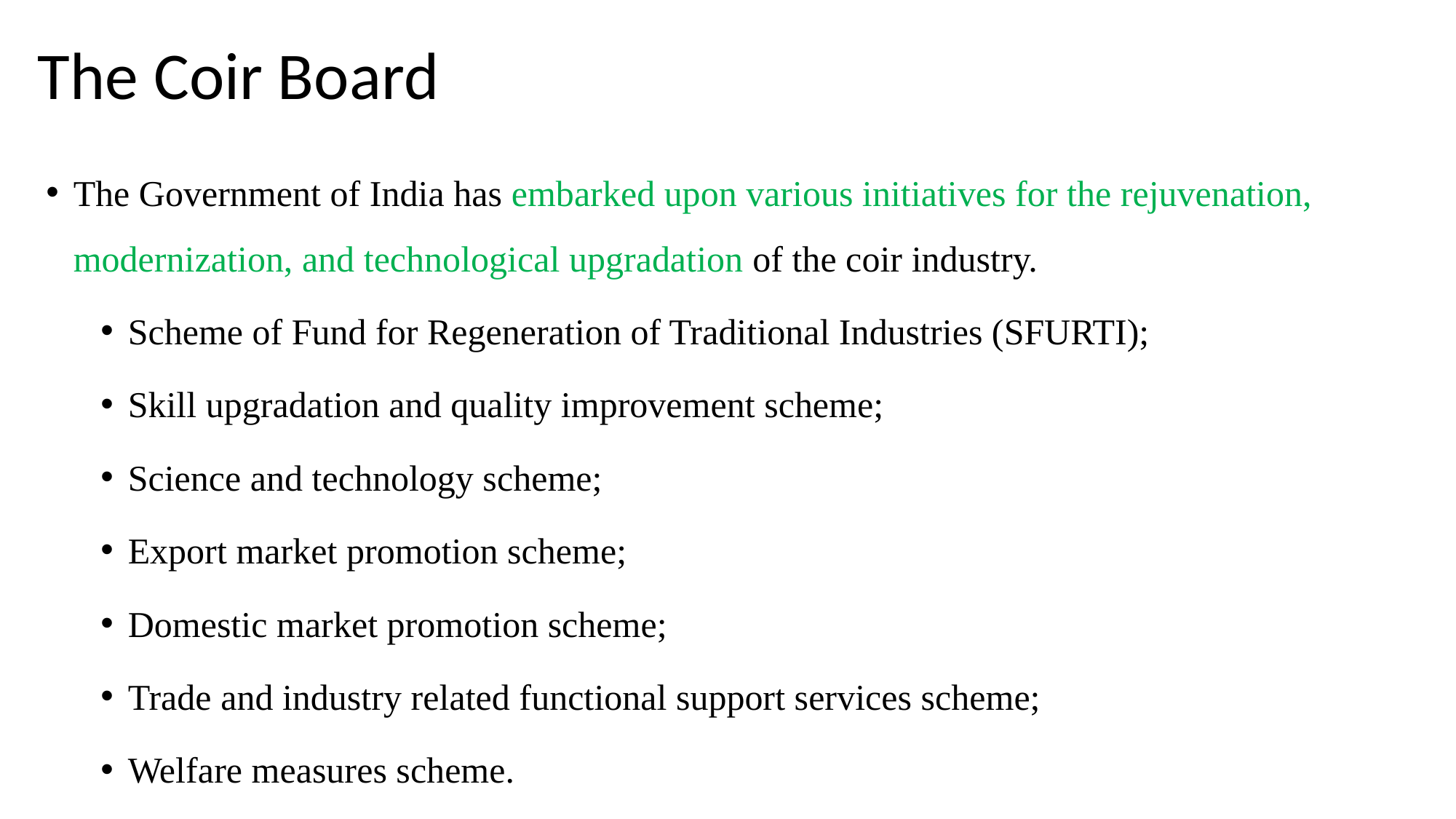

# The Coir Board
The Government of India has embarked upon various initiatives for the rejuvenation, modernization, and technological upgradation of the coir industry.
Scheme of Fund for Regeneration of Traditional Industries (SFURTI);
Skill upgradation and quality improvement scheme;
Science and technology scheme;
Export market promotion scheme;
Domestic market promotion scheme;
Trade and industry related functional support services scheme;
Welfare measures scheme.